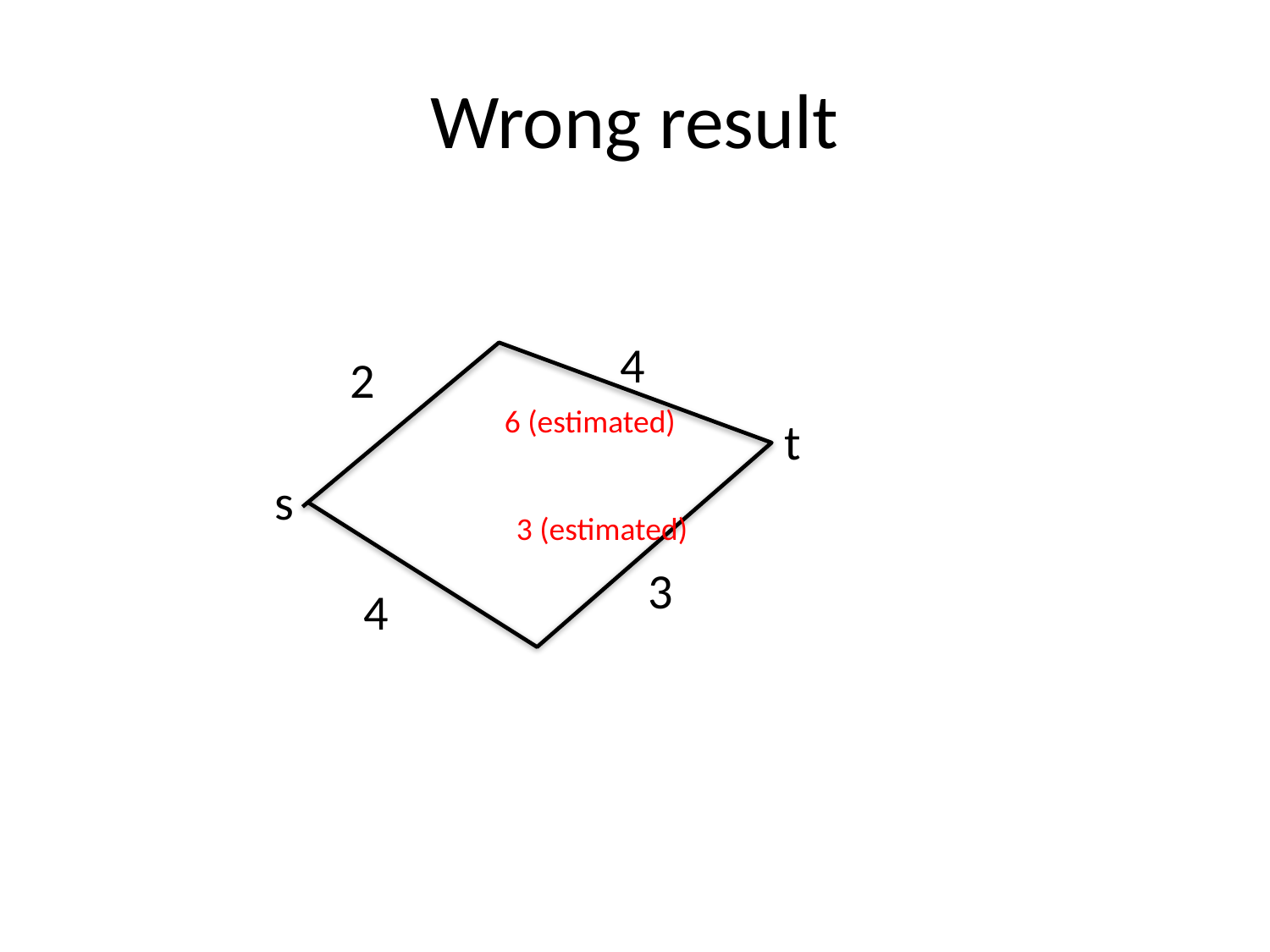

# Wrong result
4

2
6 (estimated)
t
s
3 (estimated)
3
4